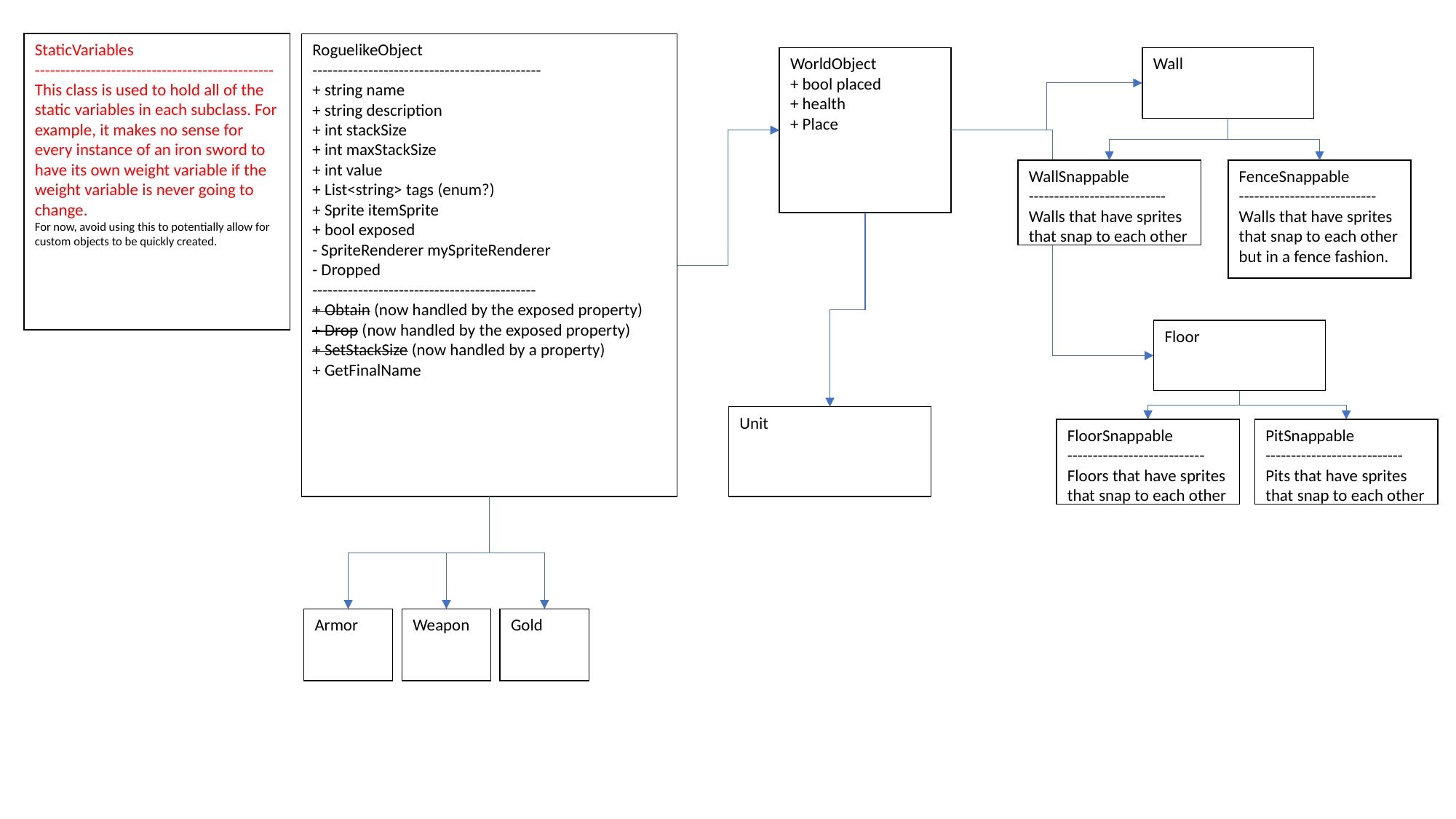

StaticVariables
-----------------------------------------------
This class is used to hold all of the static variables in each subclass. For example, it makes no sense for every instance of an iron sword to have its own weight variable if the weight variable is never going to change.
For now, avoid using this to potentially allow for custom objects to be quickly created.

RoguelikeObject
---------------------------------------------
+ string name
+ string description
+ int stackSize
+ int maxStackSize
+ int value
+ List<string> tags (enum?)
+ Sprite itemSprite
+ bool exposed
- SpriteRenderer mySpriteRenderer
- Dropped
--------------------------------------------
+ Obtain (now handled by the exposed property)
+ Drop (now handled by the exposed property)
+ SetStackSize (now handled by a property)
+ GetFinalName

WorldObject
+ bool placed
+ health
+ Place

Wall

WallSnappable
---------------------------
Walls that have sprites that snap to each other

FenceSnappable
---------------------------
Walls that have sprites that snap to each other but in a fence fashion.

Floor

Unit

PitSnappable
---------------------------
Pits that have sprites that snap to each other

FloorSnappable
---------------------------
Floors that have sprites that snap to each other

Weapon

Gold

Armor